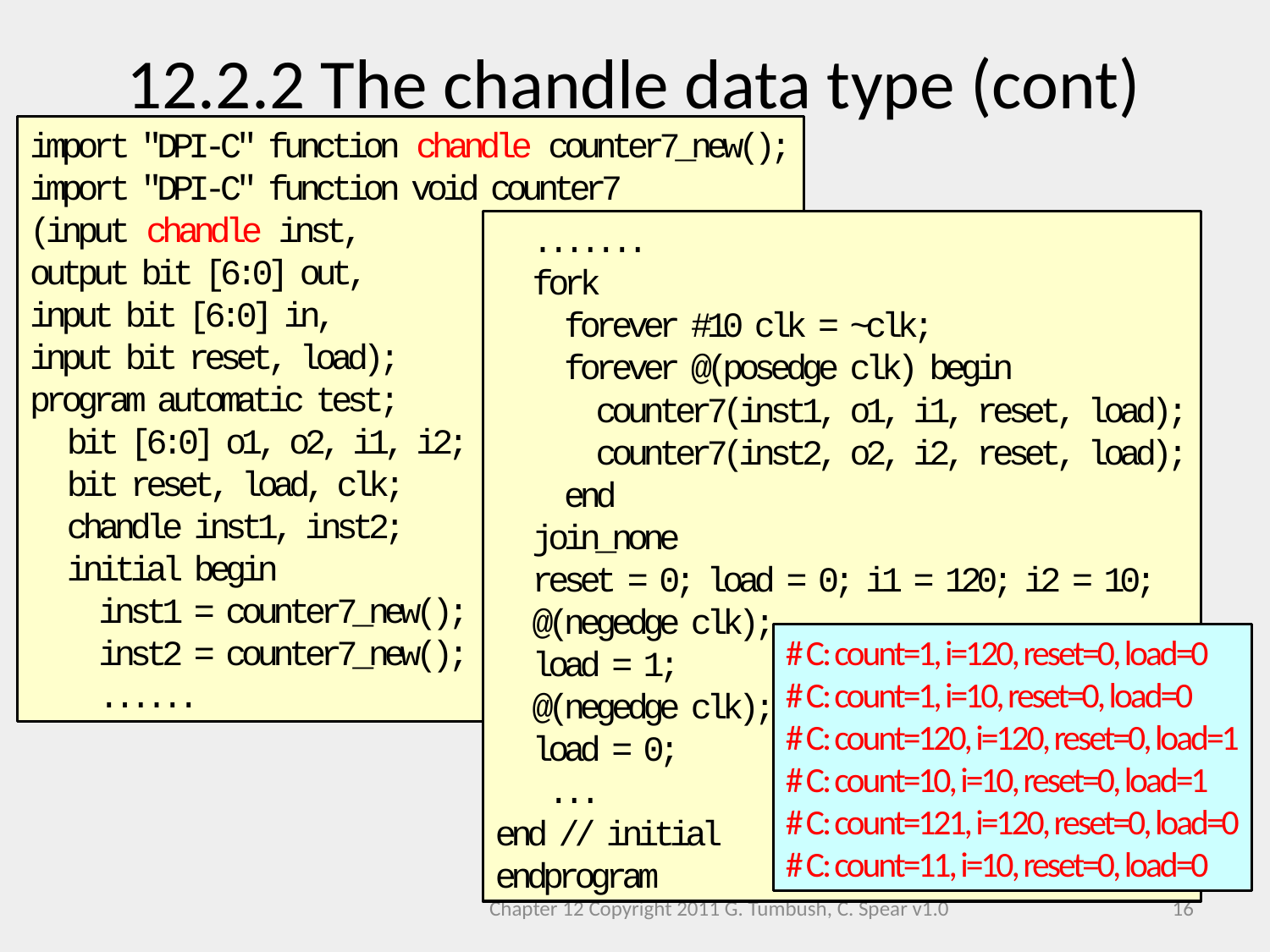

12.2.2 The chandle data type (cont)
import "DPI-C" function chandle counter7_new();
import "DPI-C" function void counter7
(input chandle inst,
output bit [6:0] out,
input bit [6:0] in,
input bit reset, load);
program automatic test;
  bit [6:0] o1, o2, i1, i2;
  bit reset, load, clk;
  chandle inst1, inst2;
  initial begin
    inst1 = counter7_new();
    inst2 = counter7_new();
    ......
  .......
  fork
    forever #10 clk = ~clk;
    forever @(posedge clk) begin
      counter7(inst1, o1, i1, reset, load);
      counter7(inst2, o2, i2, reset, load);
    end
  join_none
  reset = 0; load = 0; i1 = 120; i2 = 10;
  @(negedge clk);
  load = 1;
  @(negedge clk);
  load = 0;
   ...
end // initial
endprogram
# C: count=1, i=120, reset=0, load=0
# C: count=1, i=10, reset=0, load=0
# C: count=120, i=120, reset=0, load=1
# C: count=10, i=10, reset=0, load=1
# C: count=121, i=120, reset=0, load=0
# C: count=11, i=10, reset=0, load=0
Chapter 12 Copyright 2011 G. Tumbush, C. Spear v1.0
16